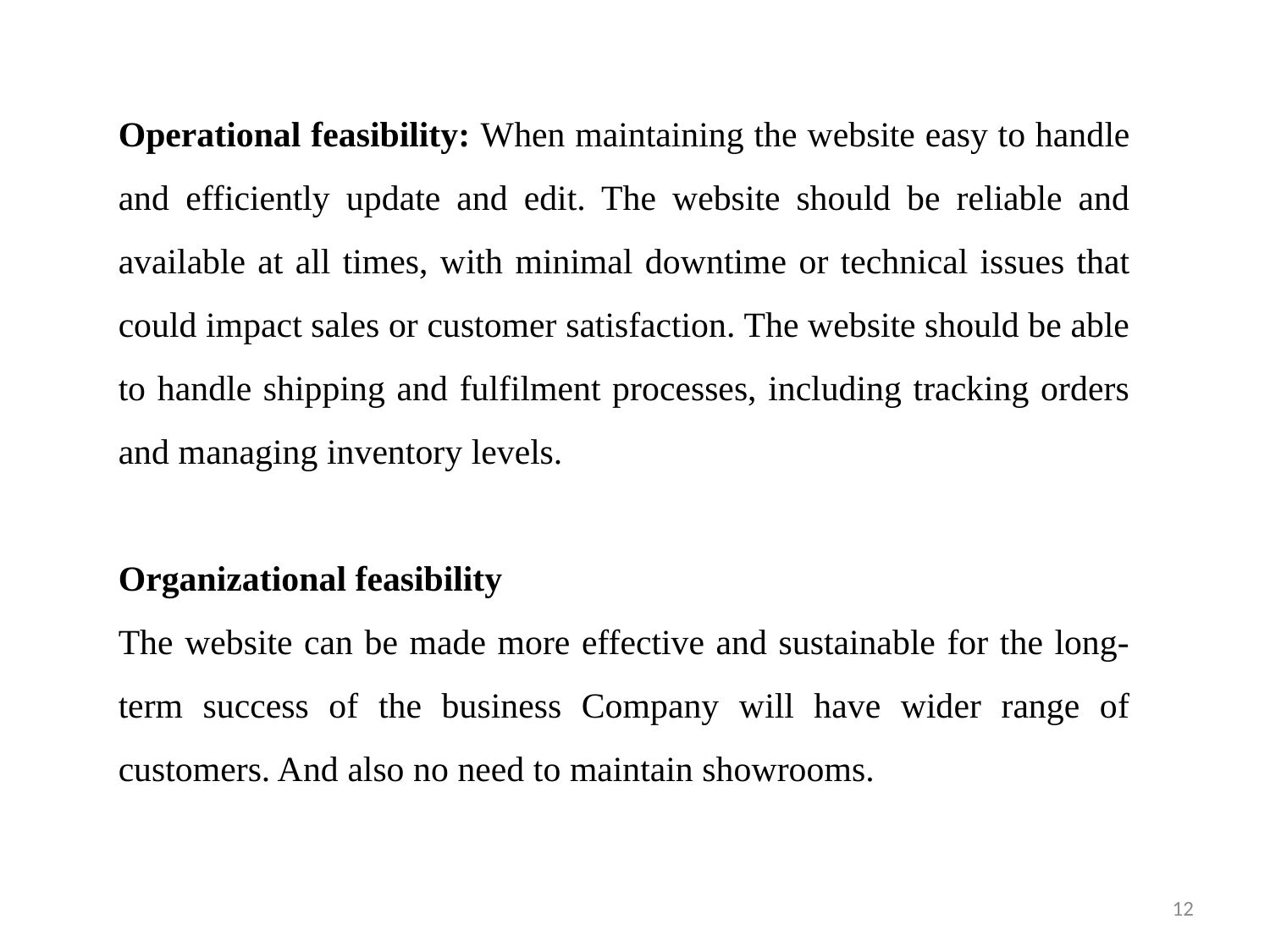

Operational feasibility: When maintaining the website easy to handle and efficiently update and edit. The website should be reliable and available at all times, with minimal downtime or technical issues that could impact sales or customer satisfaction. The website should be able to handle shipping and fulfilment processes, including tracking orders and managing inventory levels.

Organizational feasibility
The website can be made more effective and sustainable for the long-term success of the business Company will have wider range of customers. And also no need to maintain showrooms.

12